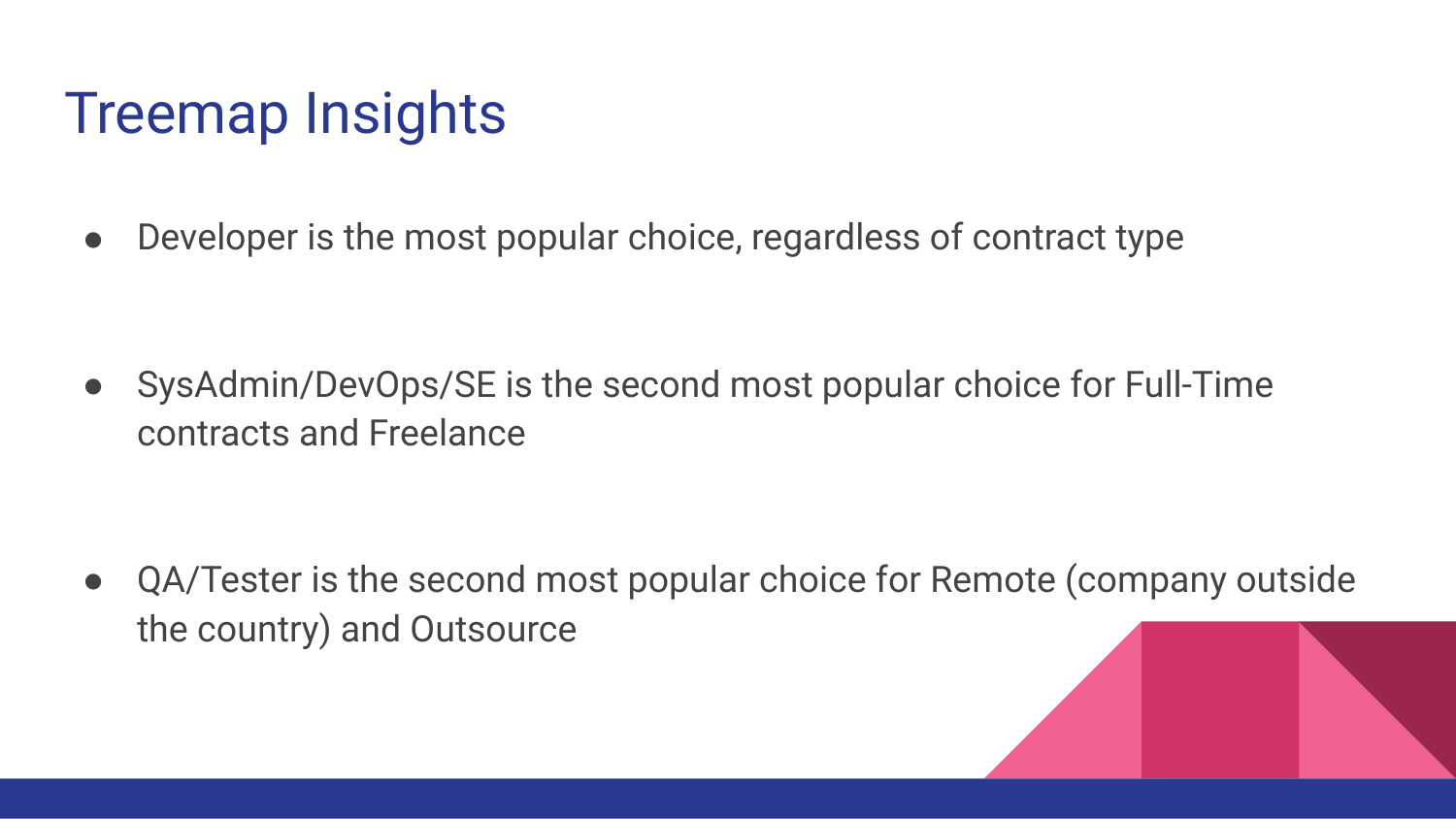

# Treemap Insights
Developer is the most popular choice, regardless of contract type

SysAdmin/DevOps/SE is the second most popular choice for Full-Time contracts and Freelance

QA/Tester is the second most popular choice for Remote (company outside the country) and Outsource